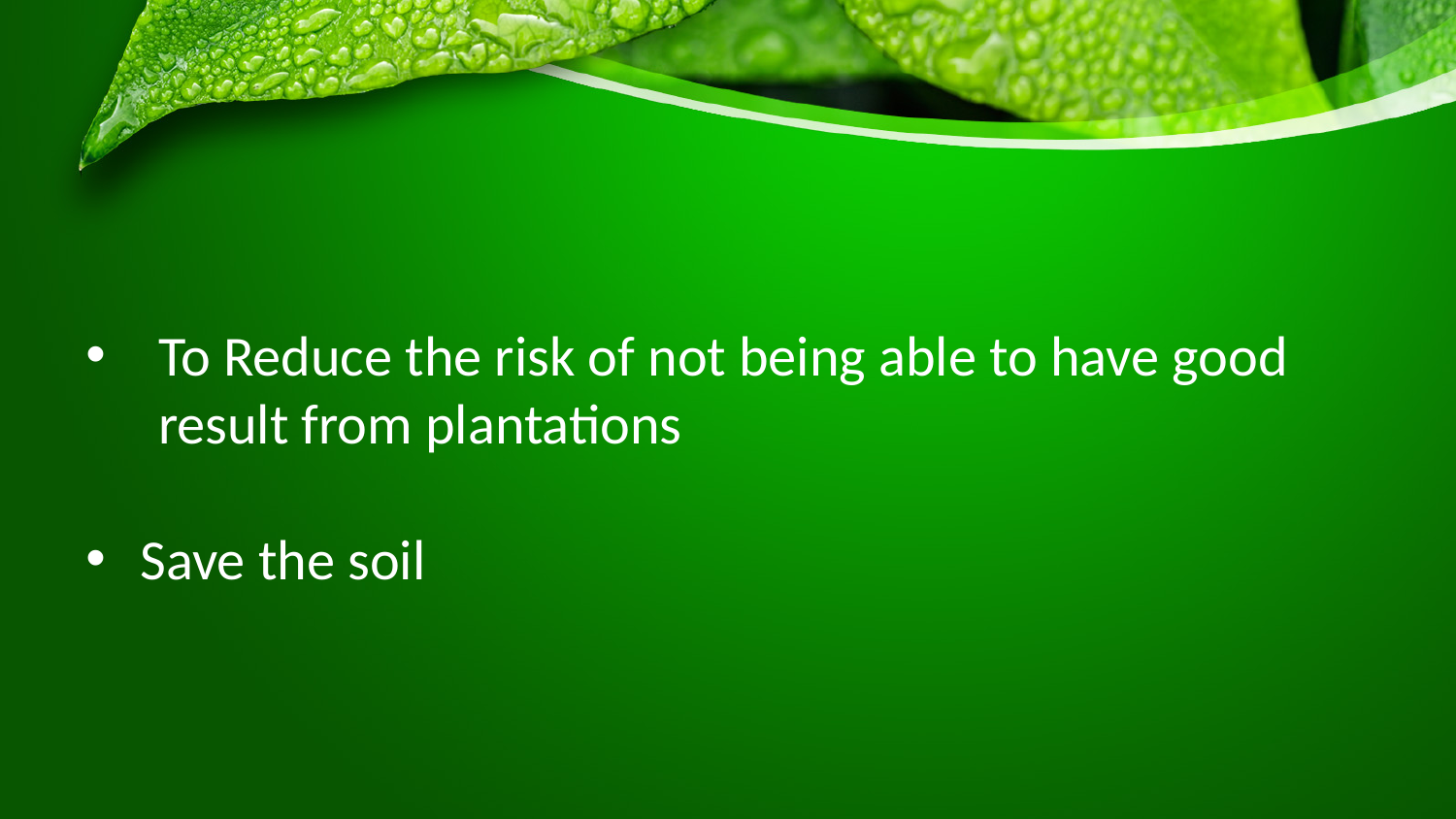

To Reduce the risk of not being able to have good result from plantations

Save the soil